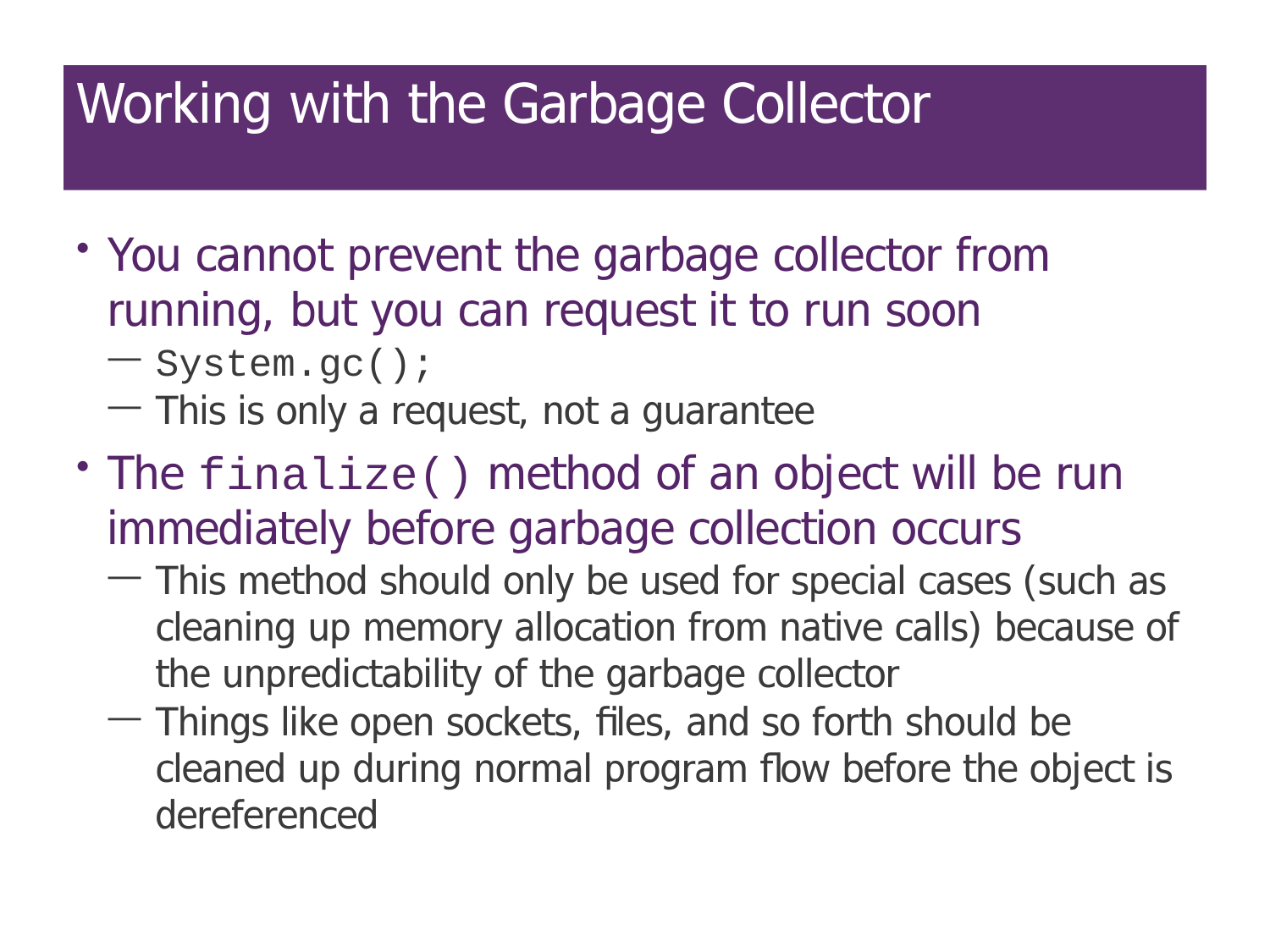

# Working with the Garbage Collector

You cannot prevent the garbage collector from running, but you can request it to run soon
System.gc();
This is only a request, not a guarantee
The finalize() method of an object will be run immediately before garbage collection occurs
This method should only be used for special cases (such as cleaning up memory allocation from native calls) because of the unpredictability of the garbage collector
Things like open sockets, files, and so forth should be cleaned up during normal program flow before the object is dereferenced